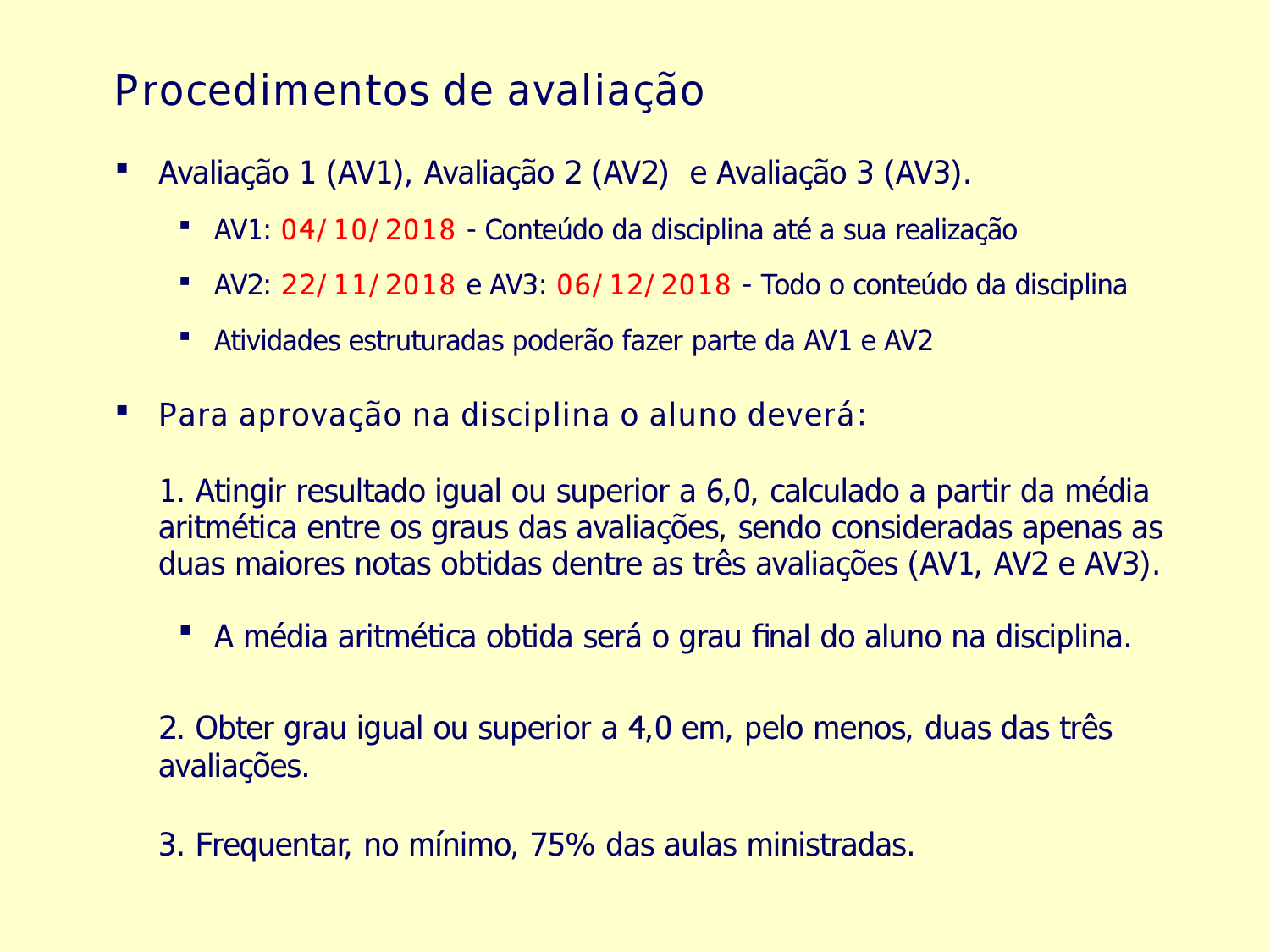

Procedimentos de avaliação
Avaliação 1 (AV1), Avaliação 2 (AV2)  e Avaliação 3 (AV3).
AV1: 04/10/2018 - Conteúdo da disciplina até a sua realização
AV2: 22/11/2018 e AV3: 06/12/2018 - Todo o conteúdo da disciplina
Atividades estruturadas poderão fazer parte da AV1 e AV2
Para aprovação na disciplina o aluno deverá:
	1. Atingir resultado igual ou superior a 6,0, calculado a partir da média aritmética entre os graus das avaliações, sendo consideradas apenas as duas maiores notas obtidas dentre as três avaliações (AV1, AV2 e AV3).
A média aritmética obtida será o grau final do aluno na disciplina.
	2. Obter grau igual ou superior a 4,0 em, pelo menos, duas das três avaliações.
	3. Frequentar, no mínimo, 75% das aulas ministradas.